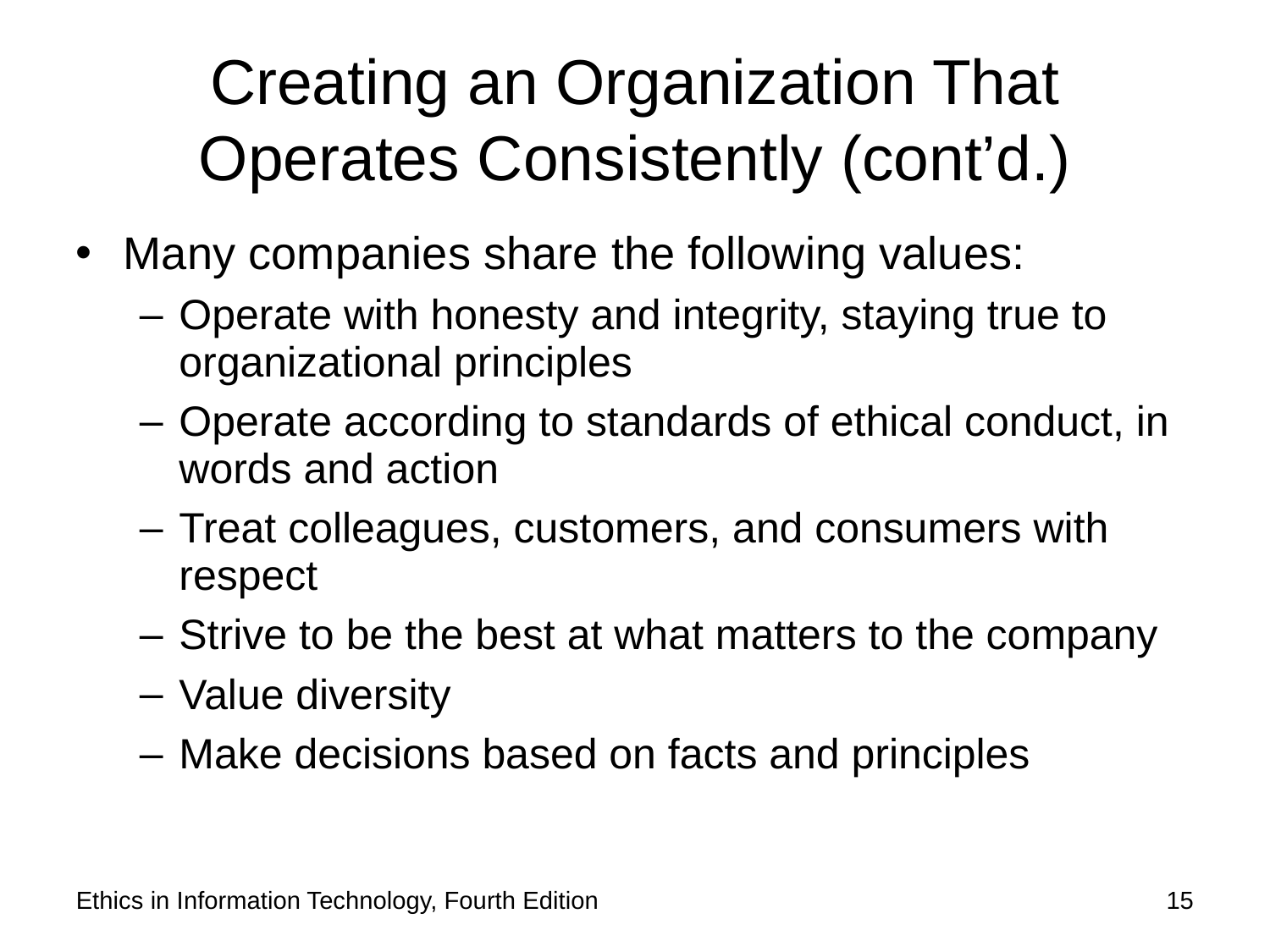

# Creating an Organization That Operates Consistently (cont’d.)
Many companies share the following values:
Operate with honesty and integrity, staying true to organizational principles
Operate according to standards of ethical conduct, in words and action
Treat colleagues, customers, and consumers with respect
Strive to be the best at what matters to the company
Value diversity
Make decisions based on facts and principles
Ethics in Information Technology, Fourth Edition
15